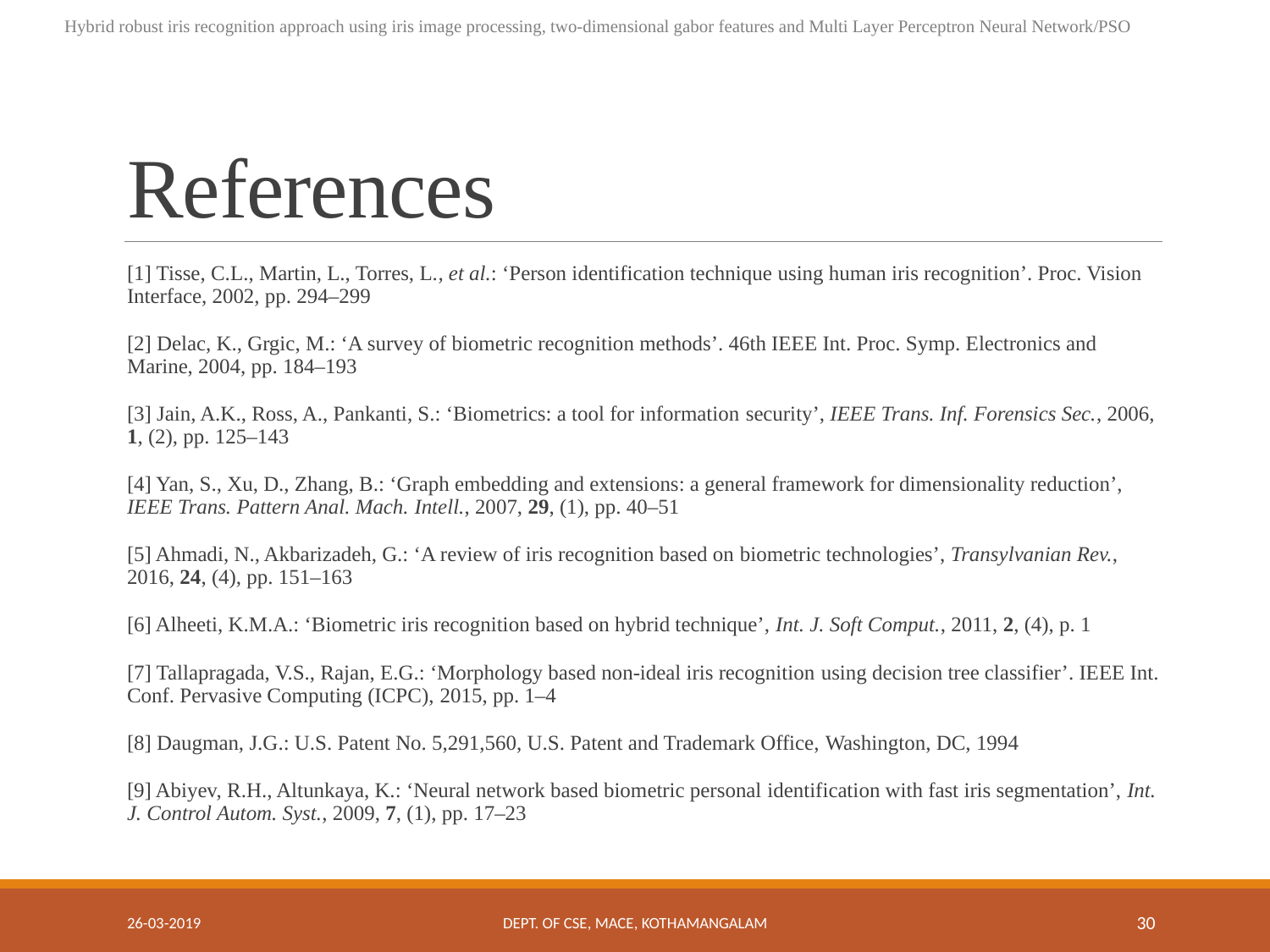

Hybrid robust iris recognition approach using iris image processing, two-dimensional gabor features and Multi Layer Perceptron Neural Network/PSO
# References
[1] Tisse, C.L., Martin, L., Torres, L., et al.: ‘Person identification technique using human iris recognition’. Proc. Vision Interface, 2002, pp. 294–299
[2] Delac, K., Grgic, M.: ‘A survey of biometric recognition methods’. 46th IEEE Int. Proc. Symp. Electronics and Marine, 2004, pp. 184–193
[3] Jain, A.K., Ross, A., Pankanti, S.: ‘Biometrics: a tool for information security’, IEEE Trans. Inf. Forensics Sec., 2006, 1, (2), pp. 125–143
[4] Yan, S., Xu, D., Zhang, B.: ‘Graph embedding and extensions: a general framework for dimensionality reduction’, IEEE Trans. Pattern Anal. Mach. Intell., 2007, 29, (1), pp. 40–51
[5] Ahmadi, N., Akbarizadeh, G.: ‘A review of iris recognition based on biometric technologies’, Transylvanian Rev., 2016, 24, (4), pp. 151–163
[6] Alheeti, K.M.A.: ‘Biometric iris recognition based on hybrid technique’, Int. J. Soft Comput., 2011, 2, (4), p. 1
[7] Tallapragada, V.S., Rajan, E.G.: ‘Morphology based non-ideal iris recognition using decision tree classifier’. IEEE Int. Conf. Pervasive Computing (ICPC), 2015, pp. 1–4
[8] Daugman, J.G.: U.S. Patent No. 5,291,560, U.S. Patent and Trademark Office, Washington, DC, 1994
[9] Abiyev, R.H., Altunkaya, K.: ‘Neural network based biometric personal identification with fast iris segmentation’, Int. J. Control Autom. Syst., 2009, 7, (1), pp. 17–23
26-03-2019
Dept. of CSE, MACE, Kothamangalam
30